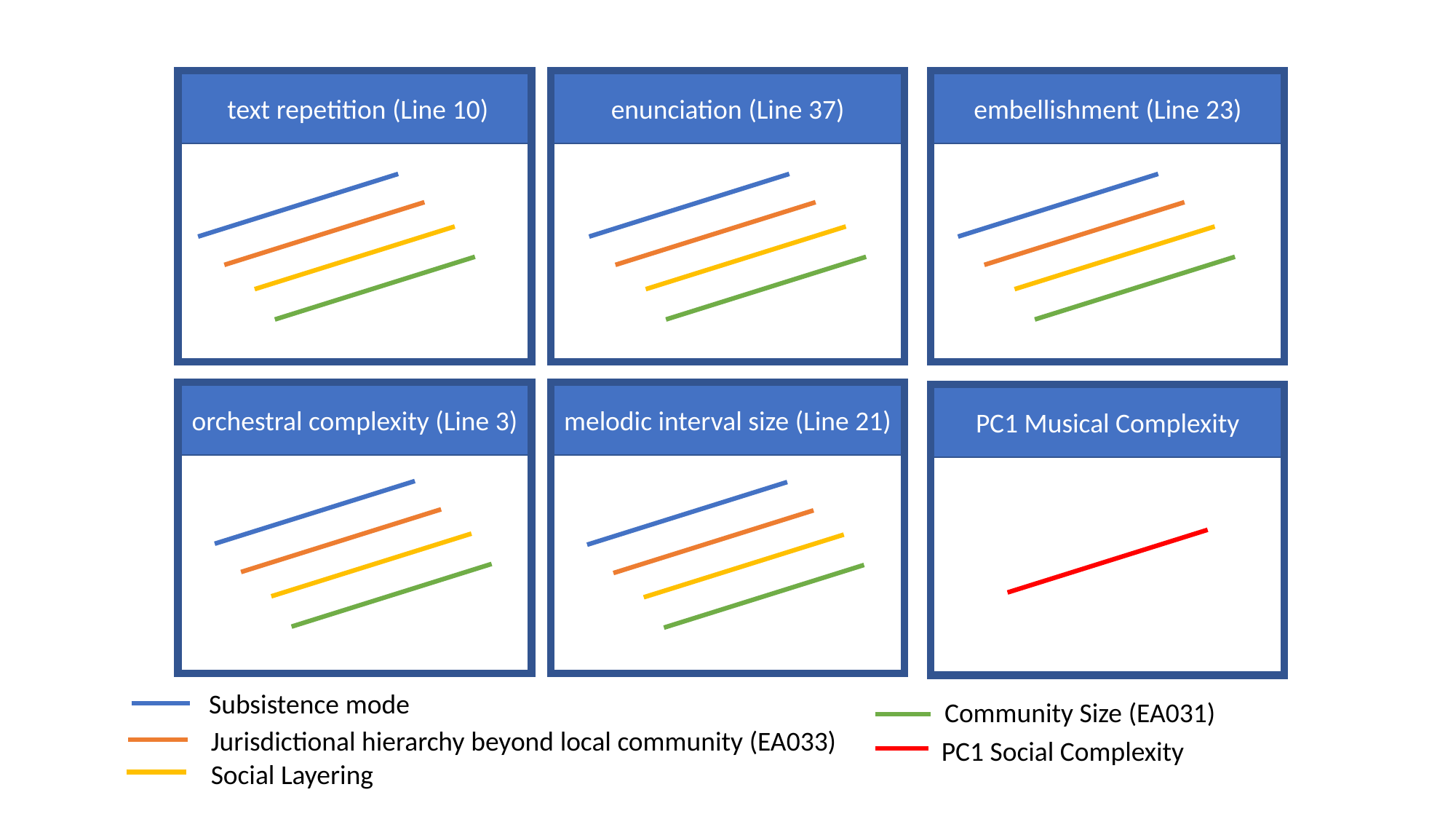

text repetition (Line 10)
enunciation (Line 37)
embellishment (Line 23)

orchestral complexity (Line 3)
melodic interval size (Line 21)

PC1 Musical Complexity
Subsistence mode
Community Size (EA031)
Jurisdictional hierarchy beyond local community (EA033)
PC1 Social Complexity
Social Layering
Carol’s Graph suggestion
1 graph per musical feature (Y-Axis)
1 line per social complexity feature (X-axis)
1 graph (bottom right) showing aggregate musical vs aggregate social measure

Pros: Simple. Shows multiple correlations clearly.

Cons: Requires data aggregation. May be misleading (depending on the data distribution).